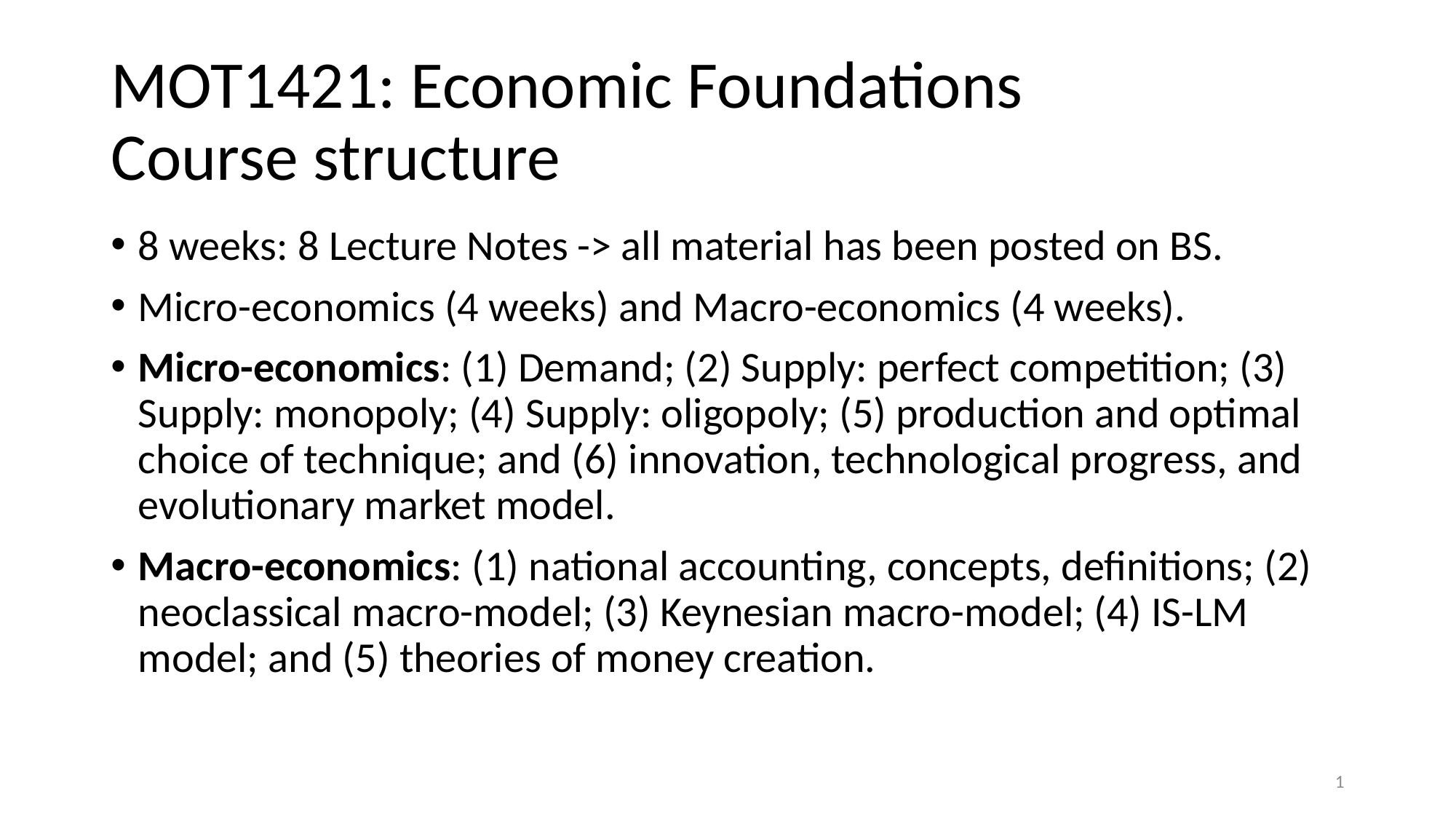

# MOT1421: Economic Foundations Course structure
8 weeks: 8 Lecture Notes -> all material has been posted on BS.
Micro-economics (4 weeks) and Macro-economics (4 weeks).
Micro-economics: (1) Demand; (2) Supply: perfect competition; (3) Supply: monopoly; (4) Supply: oligopoly; (5) production and optimal choice of technique; and (6) innovation, technological progress, and evolutionary market model.
Macro-economics: (1) national accounting, concepts, definitions; (2) neoclassical macro-model; (3) Keynesian macro-model; (4) IS-LM model; and (5) theories of money creation.
1